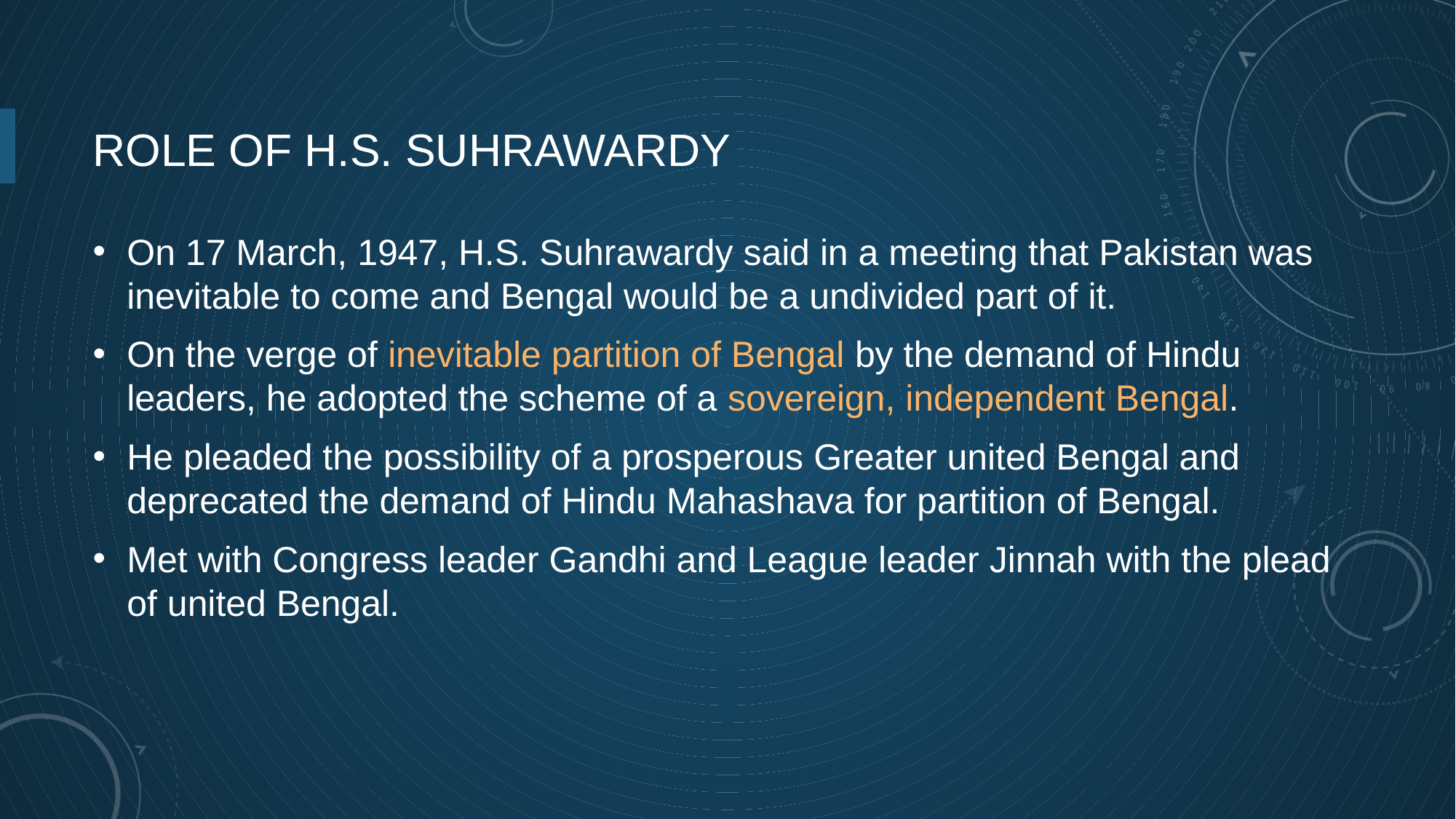

# Role of H.s. Suhrawardy
On 17 March, 1947, H.S. Suhrawardy said in a meeting that Pakistan was inevitable to come and Bengal would be a undivided part of it.
On the verge of inevitable partition of Bengal by the demand of Hindu leaders, he adopted the scheme of a sovereign, independent Bengal.
He pleaded the possibility of a prosperous Greater united Bengal and deprecated the demand of Hindu Mahashava for partition of Bengal.
Met with Congress leader Gandhi and League leader Jinnah with the plead of united Bengal.